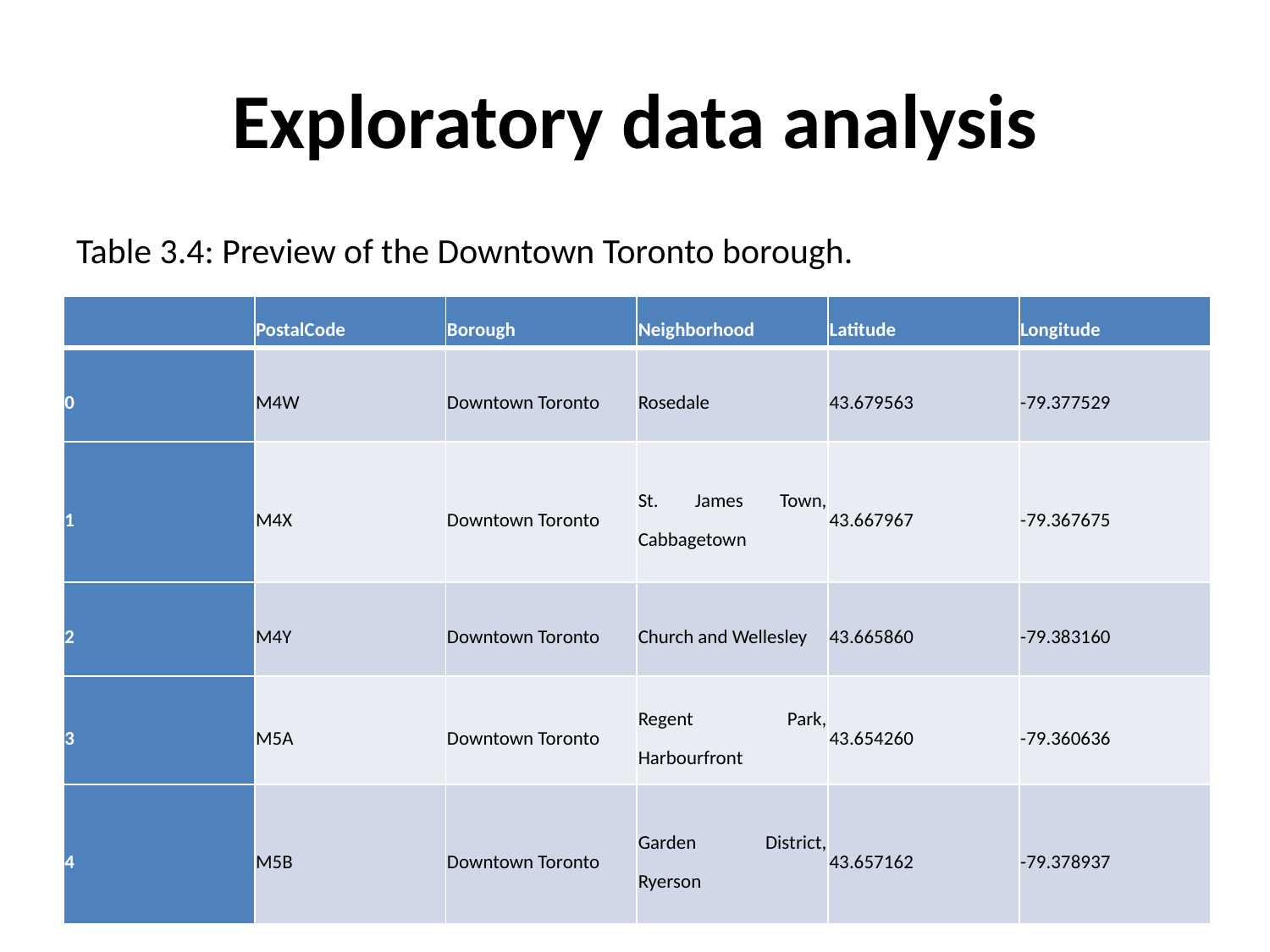

# Exploratory data analysis
Table 3.4: Preview of the Downtown Toronto borough.

|  | PostalCode | Borough | Neighborhood | Latitude | Longitude |
| --- | --- | --- | --- | --- | --- |
| 0 | M4W | Downtown Toronto | Rosedale | 43.679563 | -79.377529 |
| 1 | M4X | Downtown Toronto | St. James Town, Cabbagetown | 43.667967 | -79.367675 |
| 2 | M4Y | Downtown Toronto | Church and Wellesley | 43.665860 | -79.383160 |
| 3 | M5A | Downtown Toronto | Regent Park, Harbourfront | 43.654260 | -79.360636 |
| 4 | M5B | Downtown Toronto | Garden District, Ryerson | 43.657162 | -79.378937 |